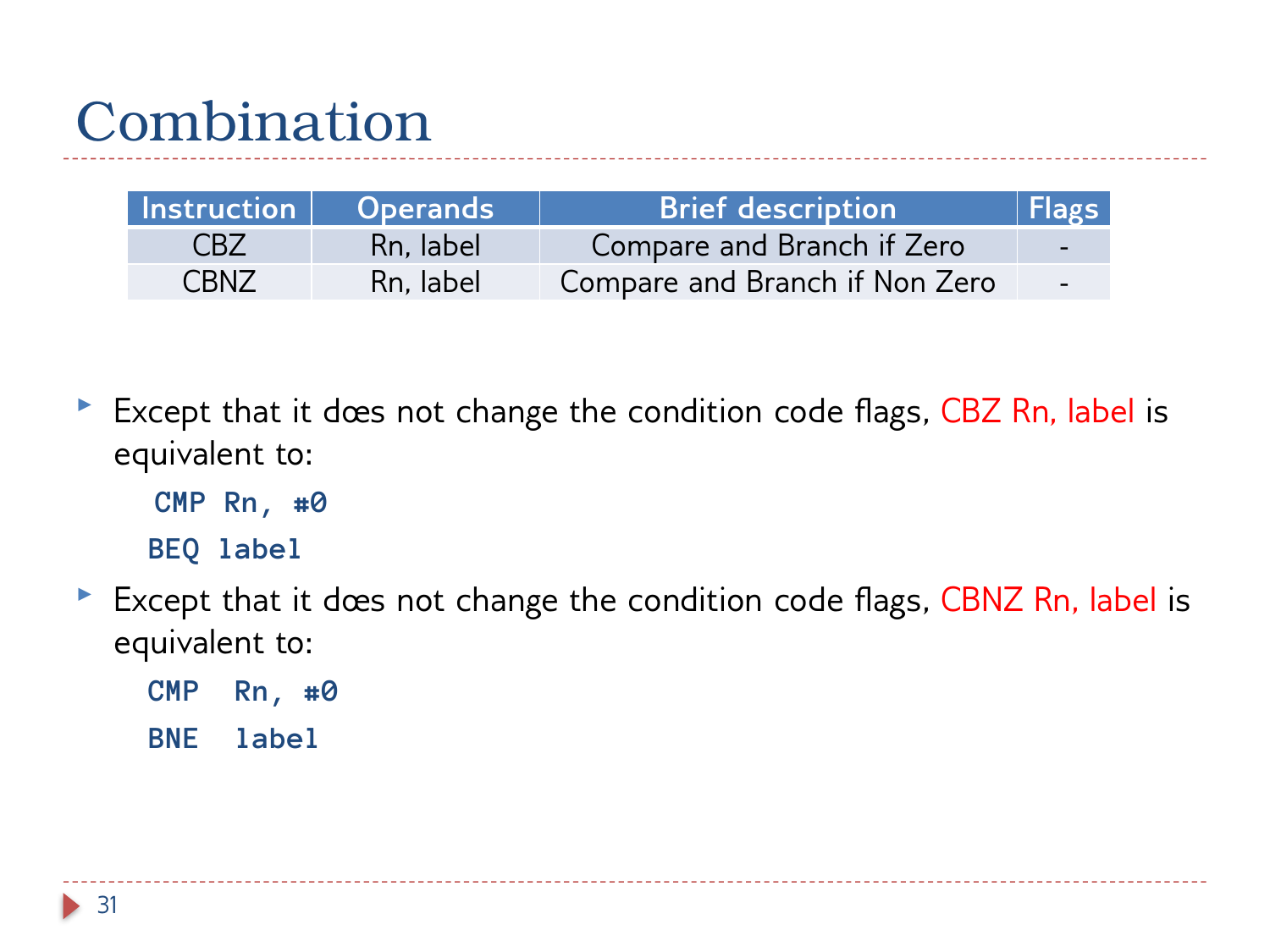

# Combination
| Instruction | Operands | Brief description | Flags |
| --- | --- | --- | --- |
| CBZ | Rn, label | Compare and Branch if Zero | - |
| CBNZ | Rn, label | Compare and Branch if Non Zero | - |
Except that it does not change the condition code flags, CBZ Rn, label is equivalent to:
    CMP Rn, #0
  BEQ label
Except that it does not change the condition code flags, CBNZ Rn, label is equivalent to:
  CMP  Rn, #0
  BNE  label
31